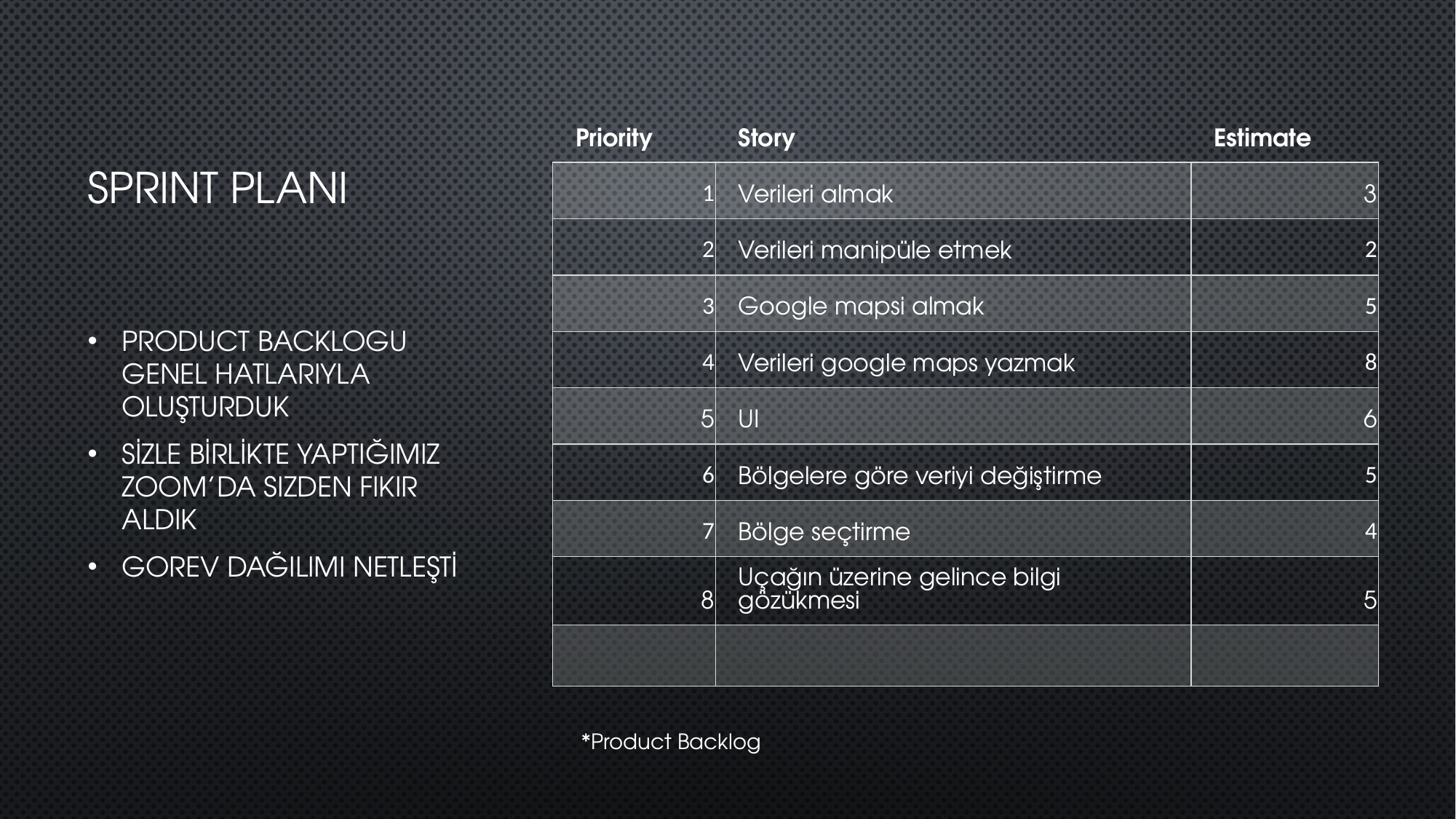

# Sprınt planı
| Priority | Story | Estimate |
| --- | --- | --- |
| 1 | Verileri almak | 3 |
| 2 | Verileri manipüle etmek | 2 |
| 3 | Google mapsi almak | 5 |
| 4 | Verileri google maps yazmak | 8 |
| 5 | UI | 6 |
| 6 | Bölgelere göre veriyi değiştirme | 5 |
| 7 | Bölge seçtirme | 4 |
| 8 | Uçağın üzerine gelince bilgi gözükmesi | 5 |
|  |  |  |
Product backlogu genel hatlarıyla oluşturduk
Sizle birlikte yaptığımız zoom’da sızden fıkır aldık
Gorev dağılımı netleşti

*Product Backlog